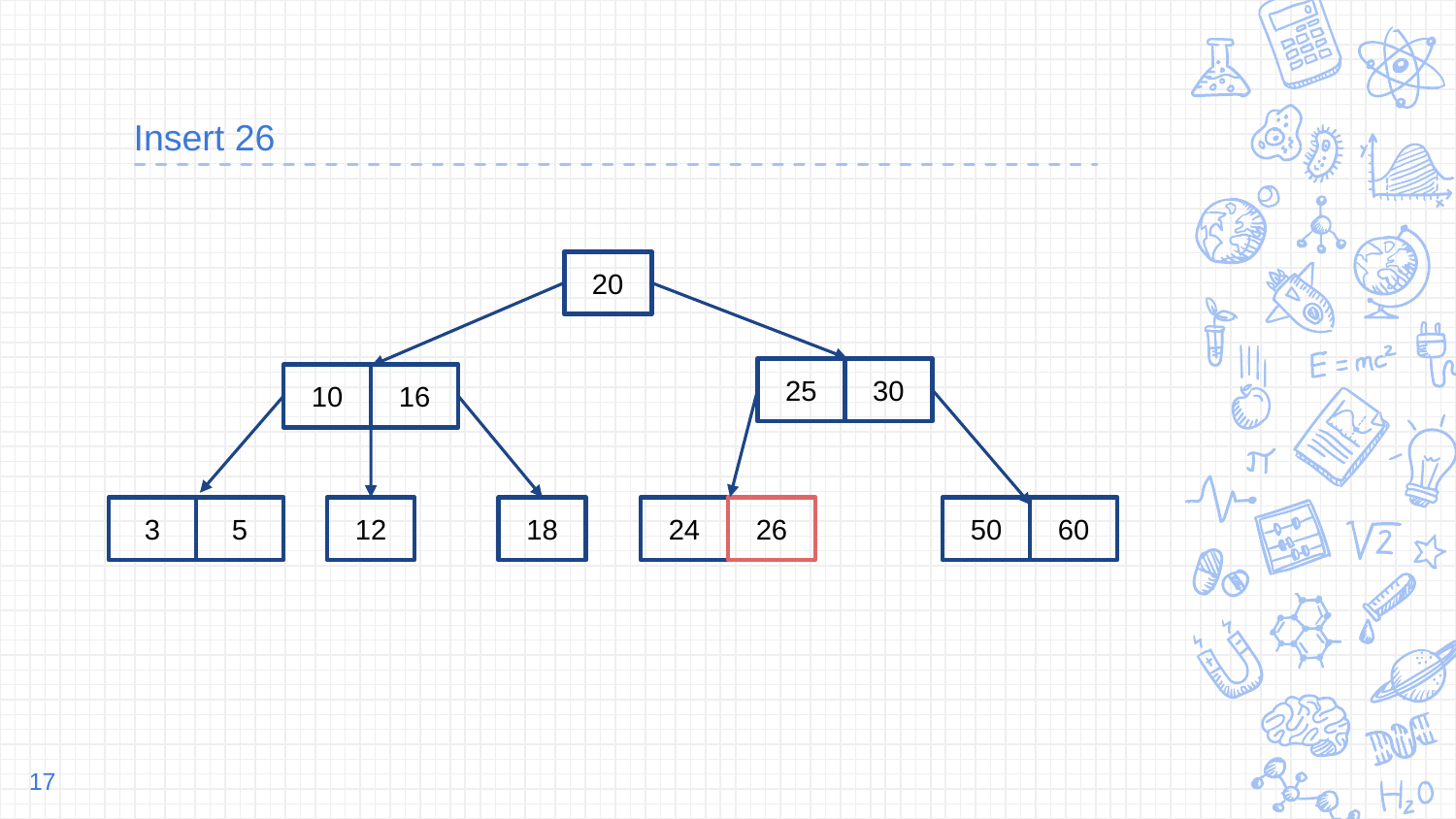

# Insert 26
20
25
30
10
16
3
5
12
18
24
26
50
60
17